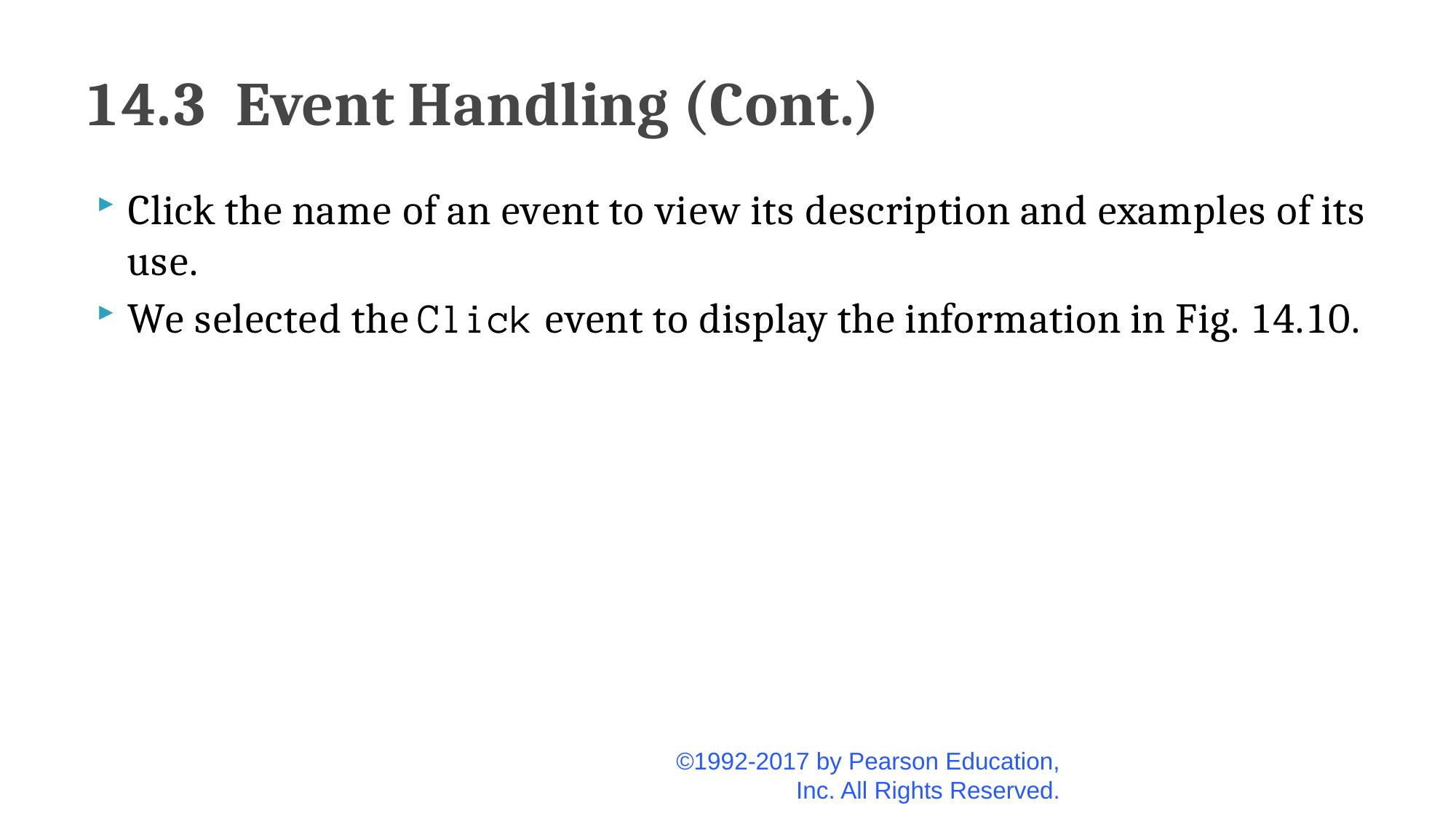

# 14.3  Event Handling (Cont.)
Click the name of an event to view its description and examples of its use.
We selected the Click event to display the information in Fig. 14.10.
©1992-2017 by Pearson Education, Inc. All Rights Reserved.